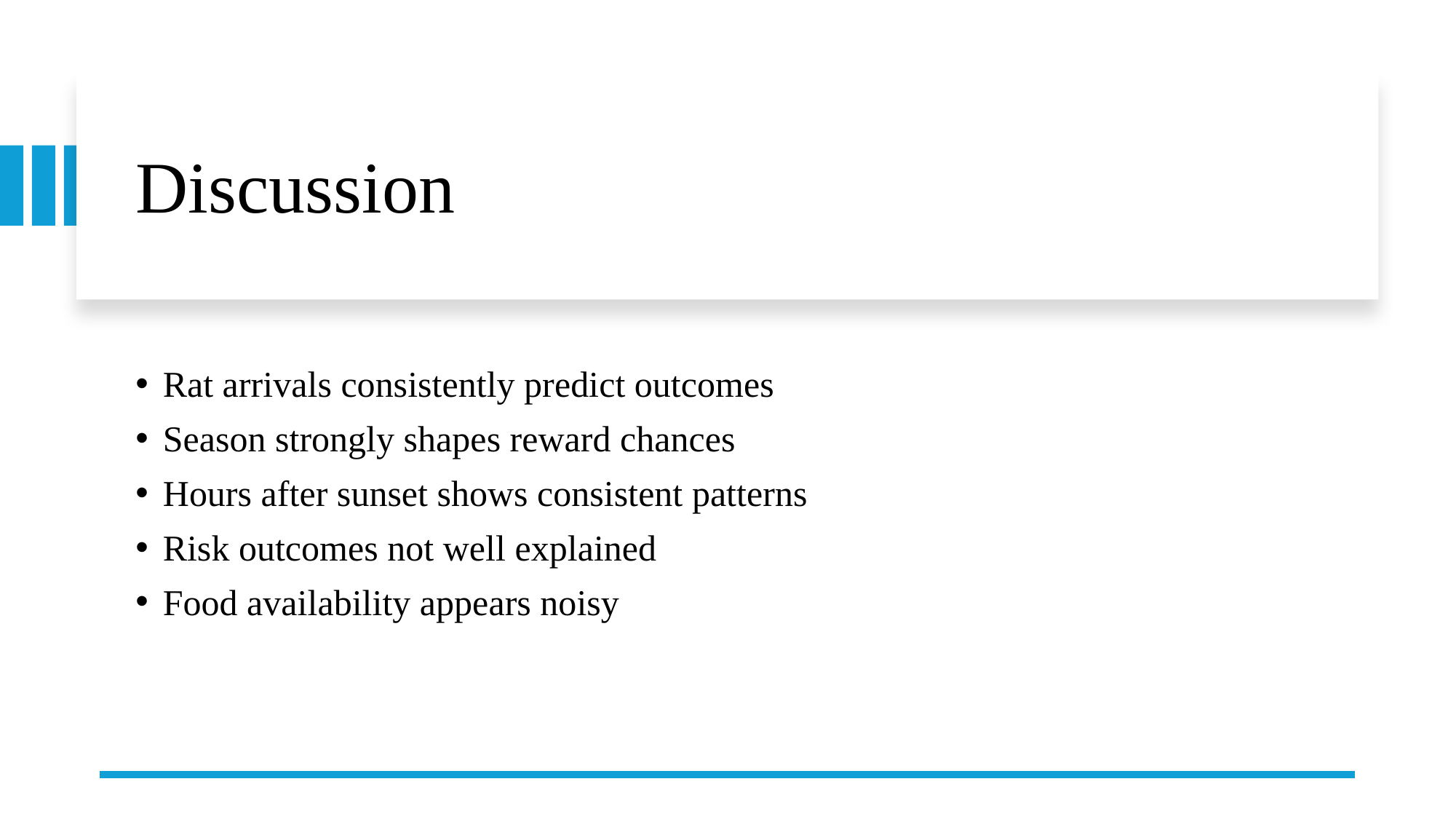

# Discussion

Rat arrivals consistently predict outcomes
Season strongly shapes reward chances
Hours after sunset shows consistent patterns
Risk outcomes not well explained
Food availability appears noisy